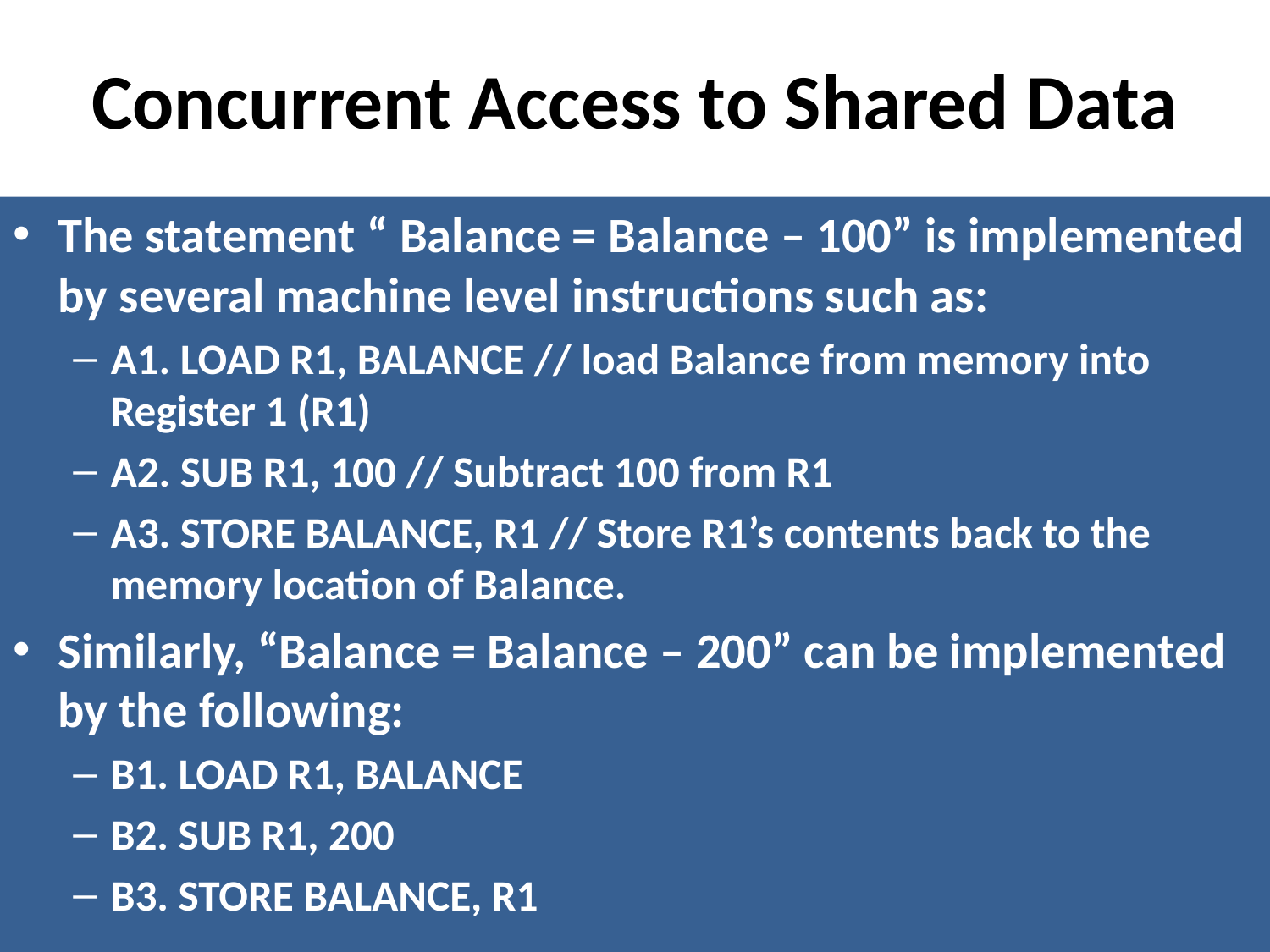

# Concurrent Access to Shared Data
The statement “ Balance = Balance – 100” is implemented by several machine level instructions such as:
A1. LOAD R1, BALANCE // load Balance from memory into 					Register 1 (R1)
A2. SUB R1, 100 // Subtract 100 from R1
A3. STORE BALANCE, R1 // Store R1’s contents back to the 					memory location of Balance.
Similarly, “Balance = Balance – 200” can be implemented by the following:
B1. LOAD R1, BALANCE
B2. SUB R1, 200
B3. STORE BALANCE, R1